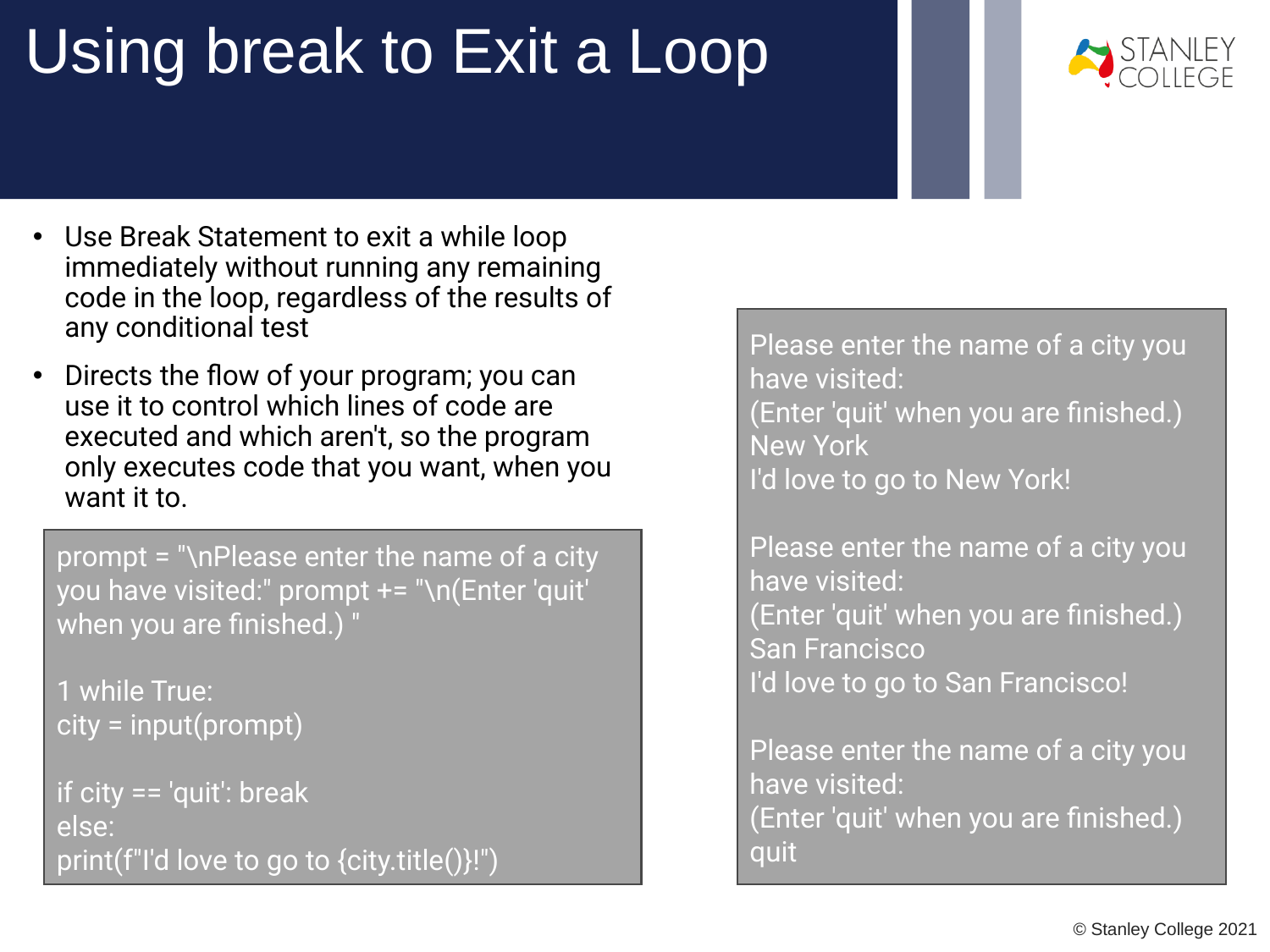

# Using break to Exit a Loop

Use Break Statement to exit a while loop immediately without running any remaining code in the loop, regardless of the results of any conditional test
Directs the flow of your program; you can use it to control which lines of code are executed and which aren't, so the program only executes code that you want, when you want it to.
Please enter the name of a city you have visited:
(Enter 'quit' when you are finished.) New York
I'd love to go to New York!

Please enter the name of a city you have visited:
(Enter 'quit' when you are finished.) San Francisco
I'd love to go to San Francisco!

Please enter the name of a city you have visited:
(Enter 'quit' when you are finished.) quit
prompt = "\nPlease enter the name of a city you have visited:" prompt += "\n(Enter 'quit' when you are finished.) "

1 while True:
city = input(prompt)

if city == 'quit': break
else:
print(f"I'd love to go to {city.title()}!")